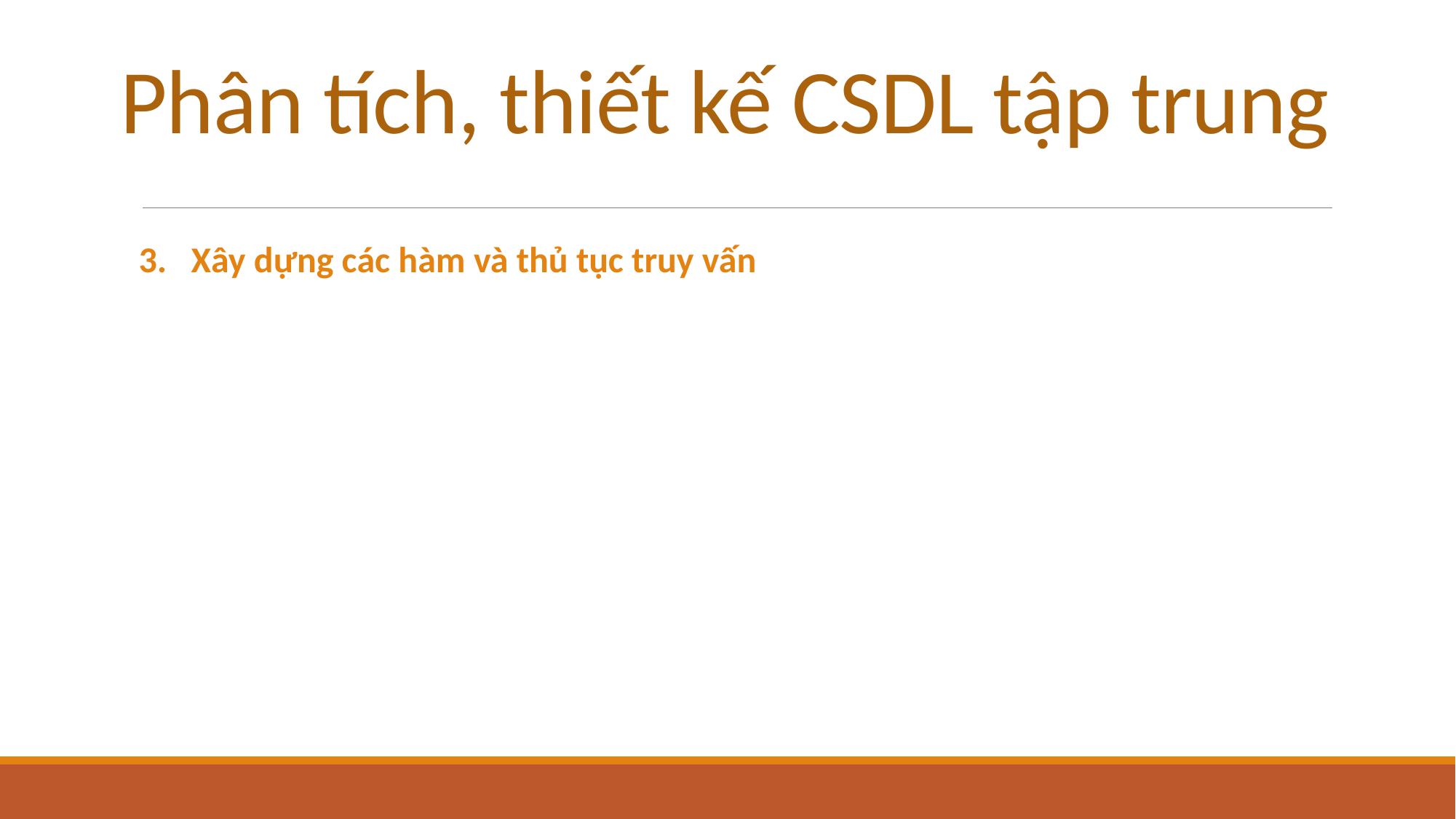

# Phân tích, thiết kế CSDL tập trung
3.   Xây dựng các hàm và thủ tục truy vấn